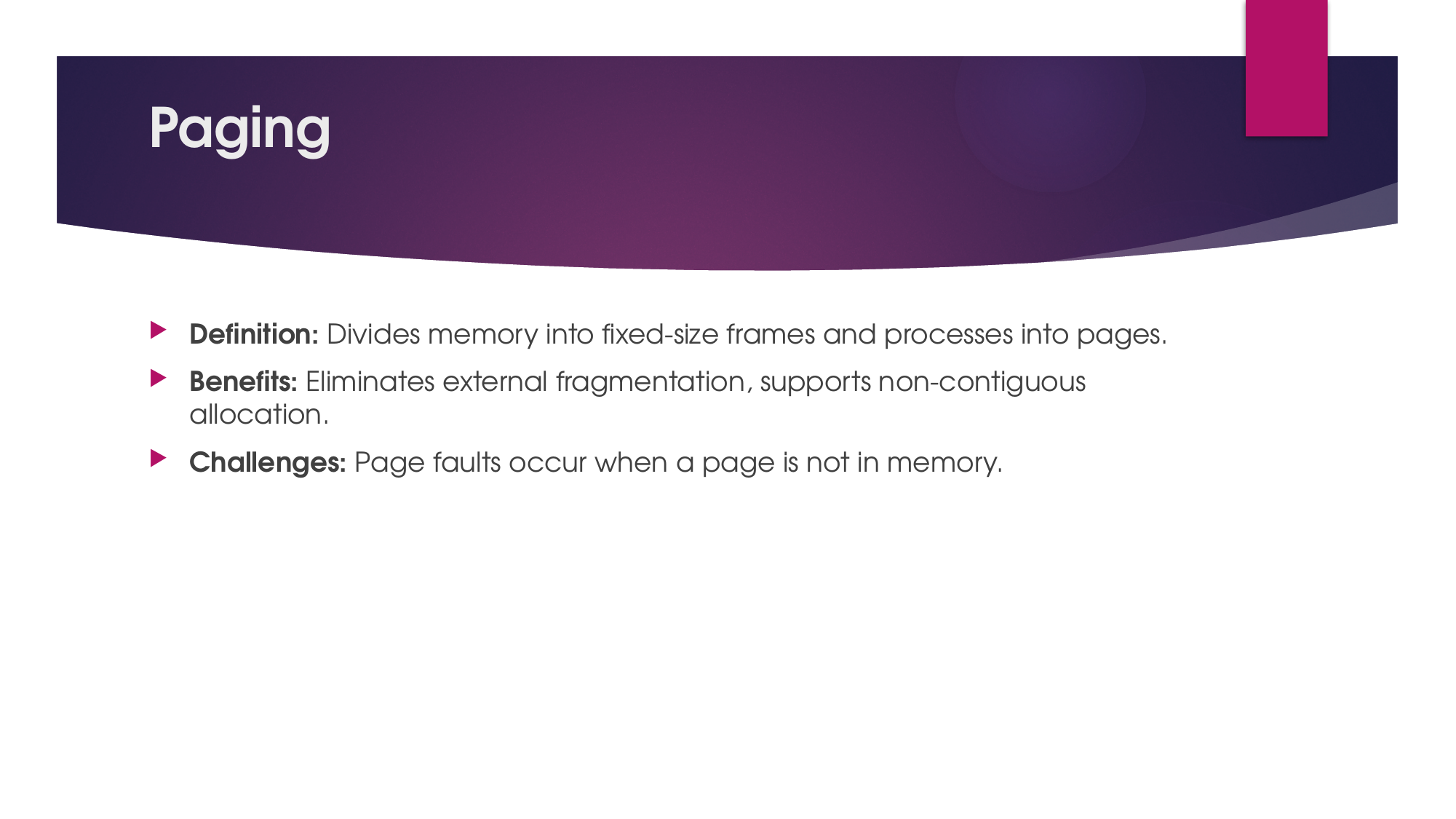

# Paging
Definition: Divides memory into fixed-size frames and processes into pages.
Benefits: Eliminates external fragmentation, supports non-contiguous allocation.
Challenges: Page faults occur when a page is not in memory.